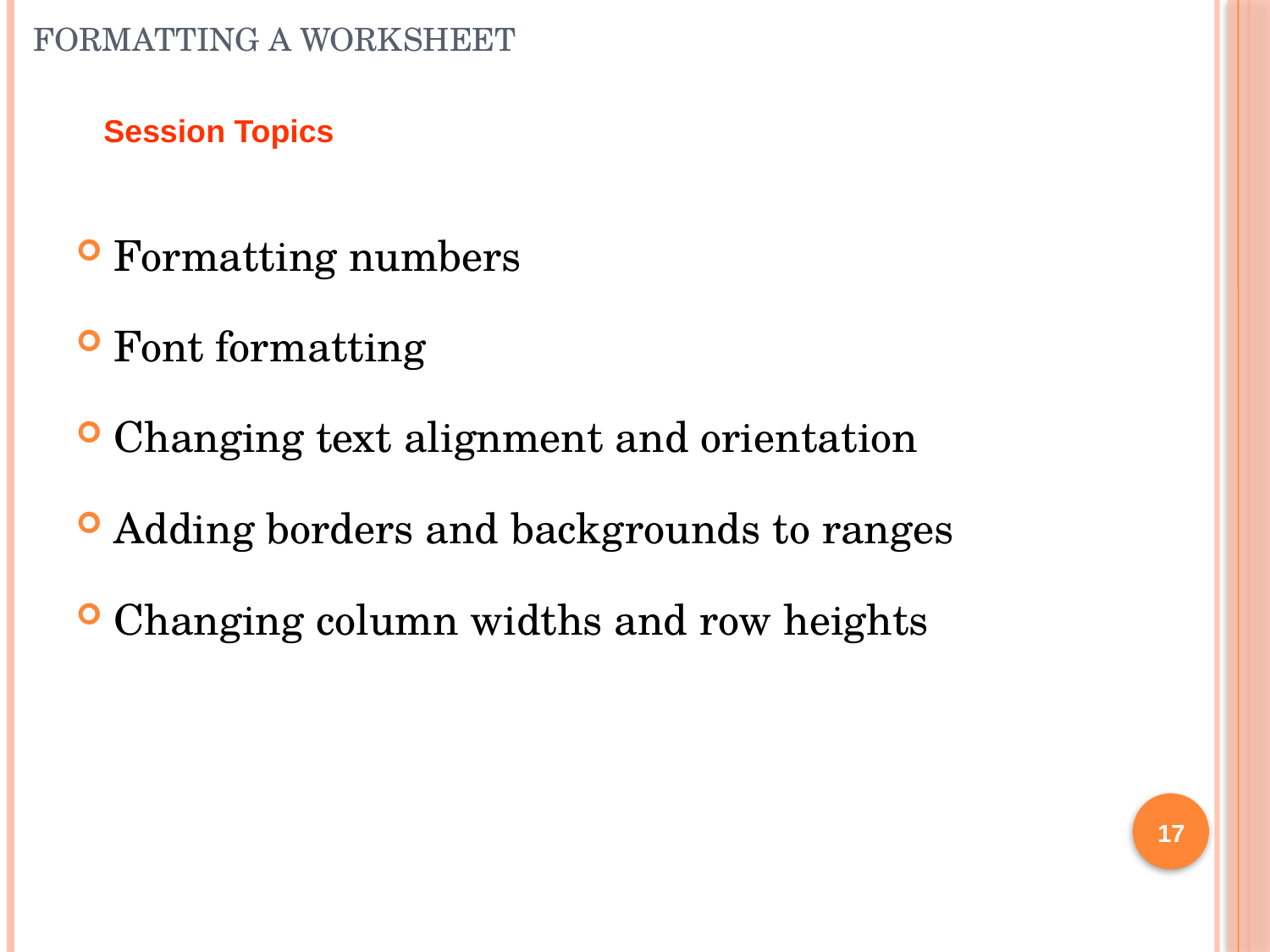

# Formatting a Worksheet
Session Topics
Formatting numbers
Font formatting
Changing text alignment and orientation
Adding borders and backgrounds to ranges
Changing column widths and row heights
17